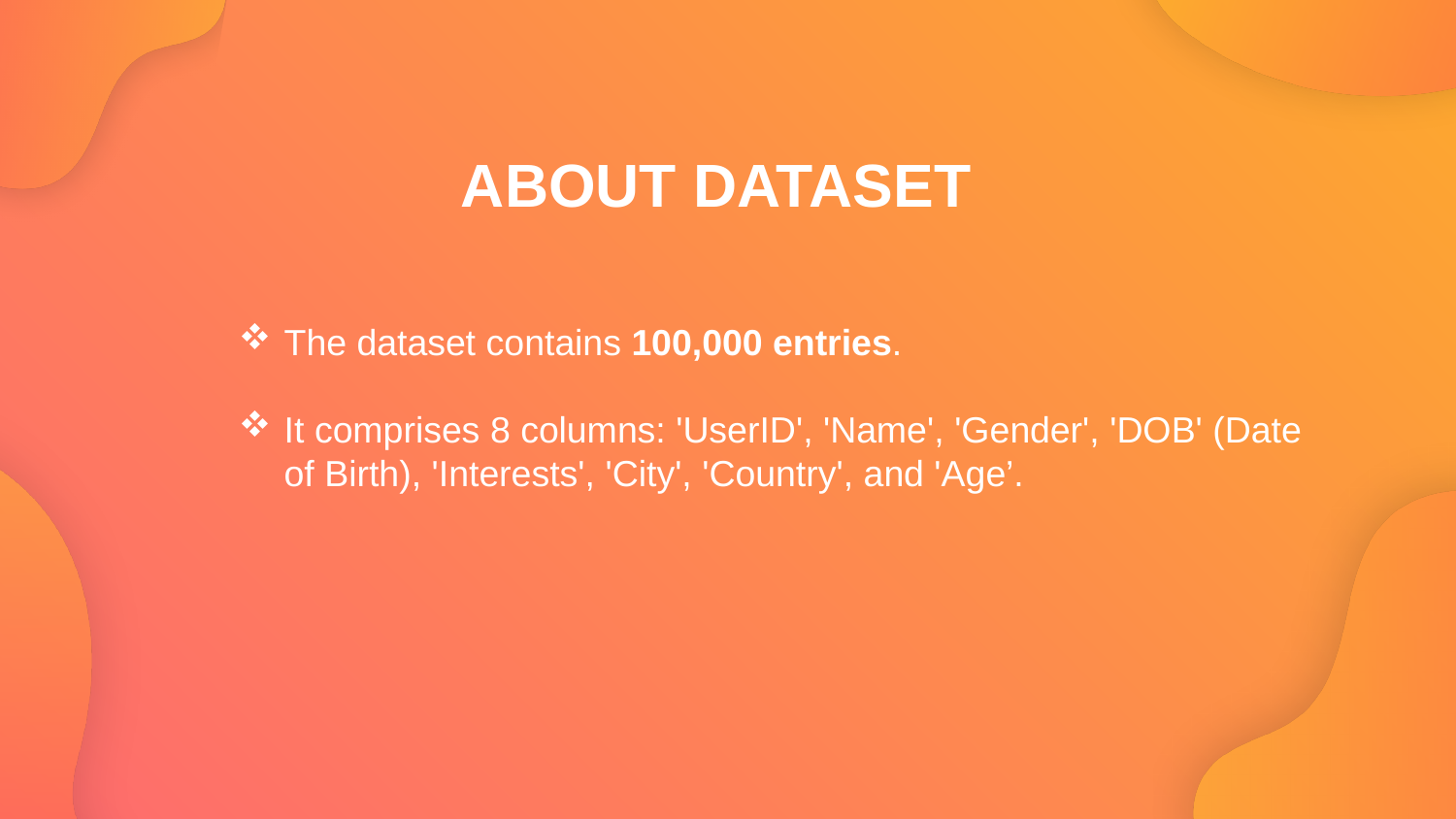

# ABOUT DATASET
The dataset contains 100,000 entries.

It comprises 8 columns: 'UserID', 'Name', 'Gender', 'DOB' (Date of Birth), 'Interests', 'City', 'Country', and 'Age’.